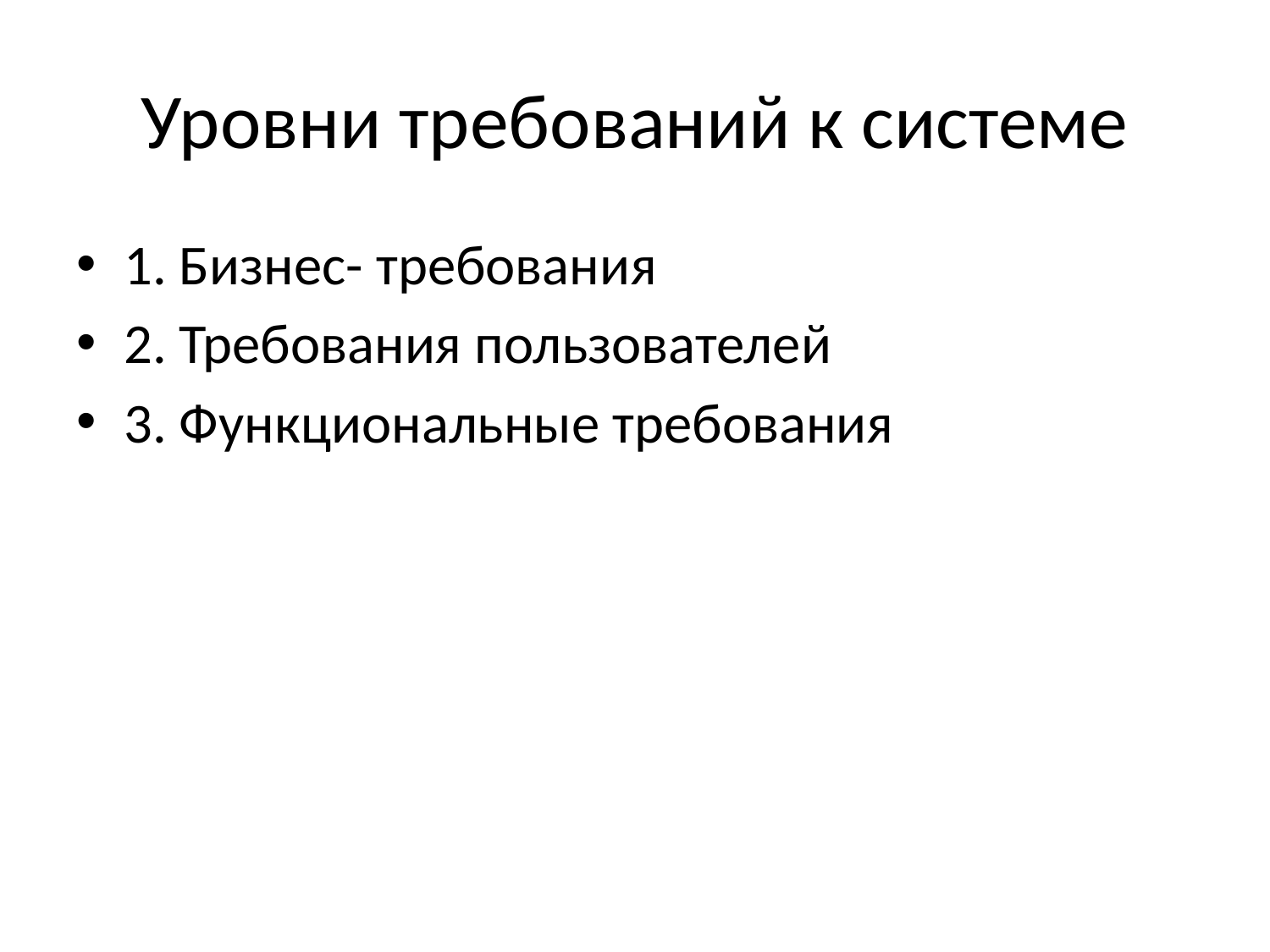

# Уровни требований к системе
1. Бизнес- требования
2. Требования пользователей
3. Функциональные требования